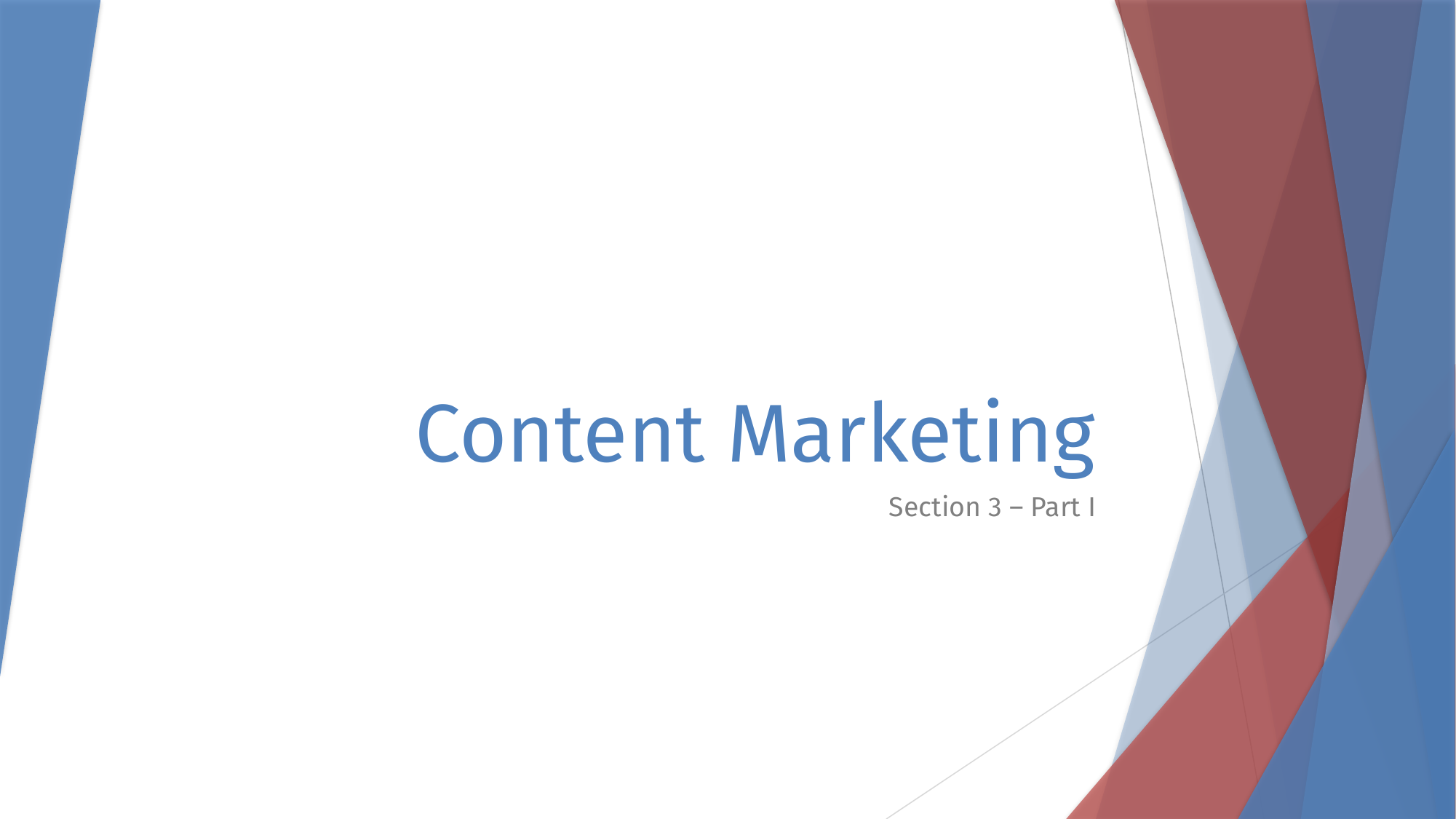

# Content Marketing
Section 3 – Part I